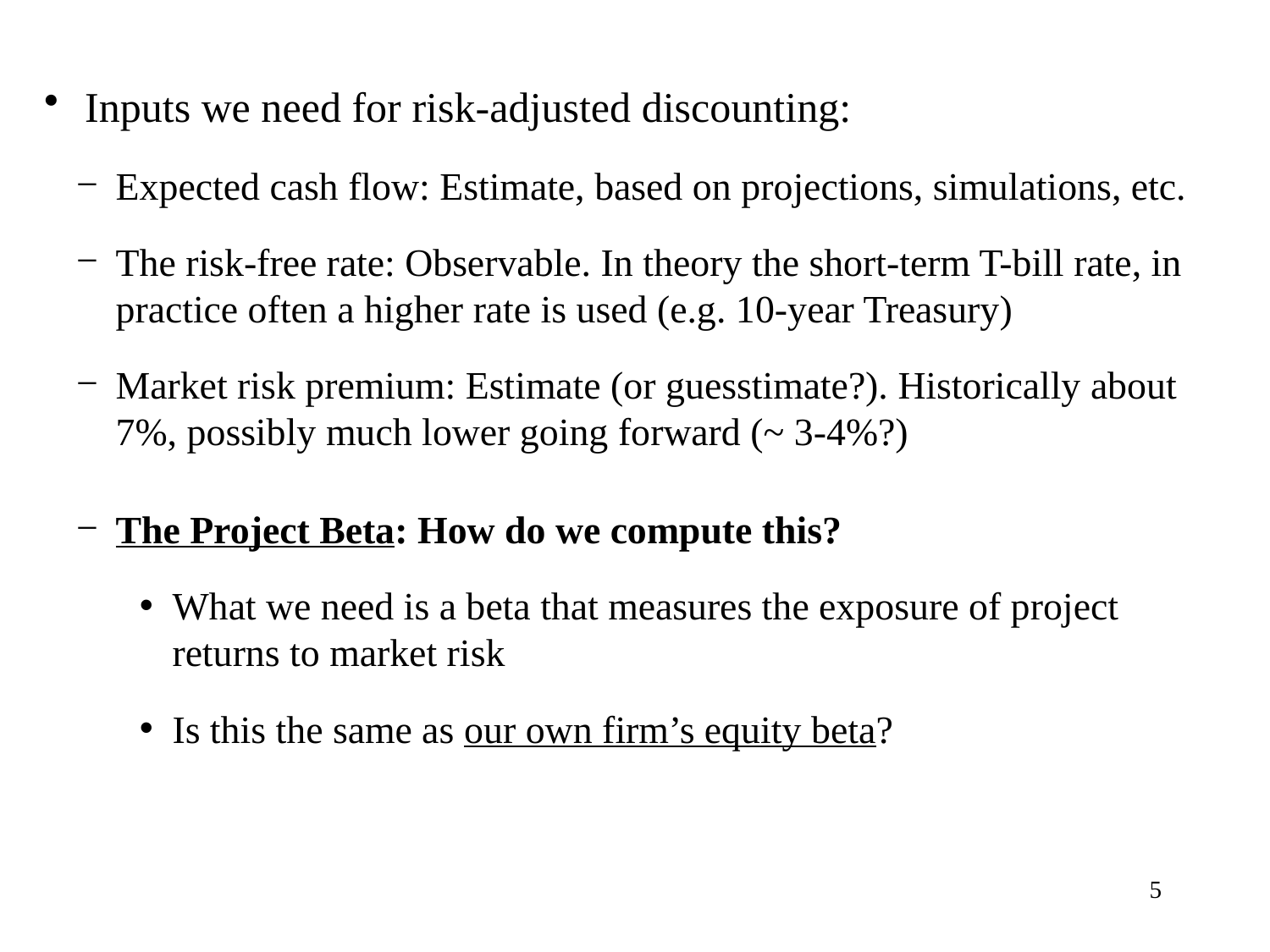

Inputs we need for risk-adjusted discounting:
Expected cash flow: Estimate, based on projections, simulations, etc.
The risk-free rate: Observable. In theory the short-term T-bill rate, in practice often a higher rate is used (e.g. 10-year Treasury)
Market risk premium: Estimate (or guesstimate?). Historically about 7%, possibly much lower going forward (~ 3-4%?)
The Project Beta: How do we compute this?
What we need is a beta that measures the exposure of project returns to market risk
Is this the same as our own firm’s equity beta?
5